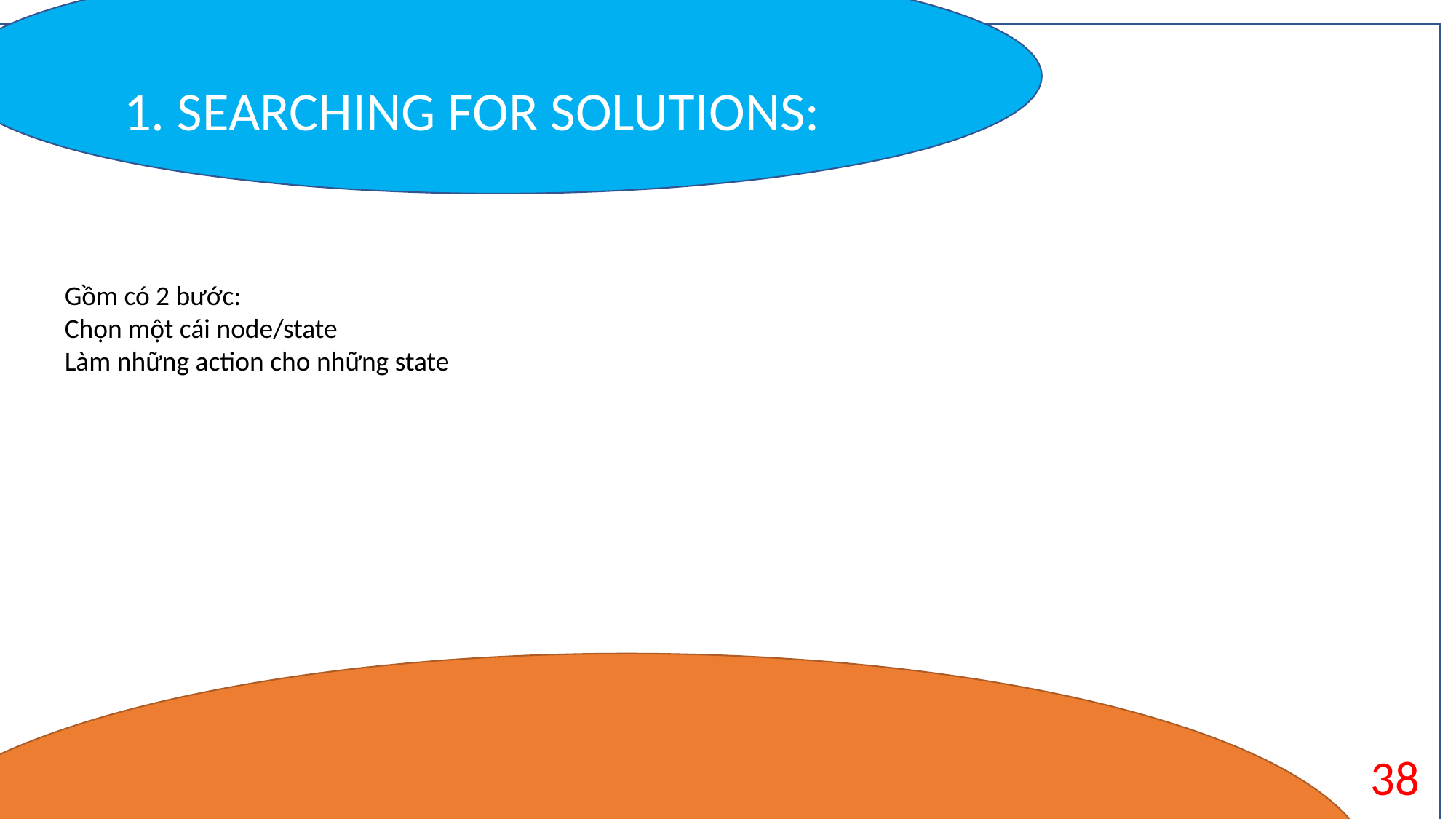

1. SEARCHING FOR SOLUTIONS:
State : trời mưa
Features : Mây nhiều , độ ẩm cao , nhiệt độ thấp ,vv..
Thường được dùng trong những thuộc toán Machine learning.
Gồm có 2 bước:
Chọn một cái node/state
Làm những action cho những state

38